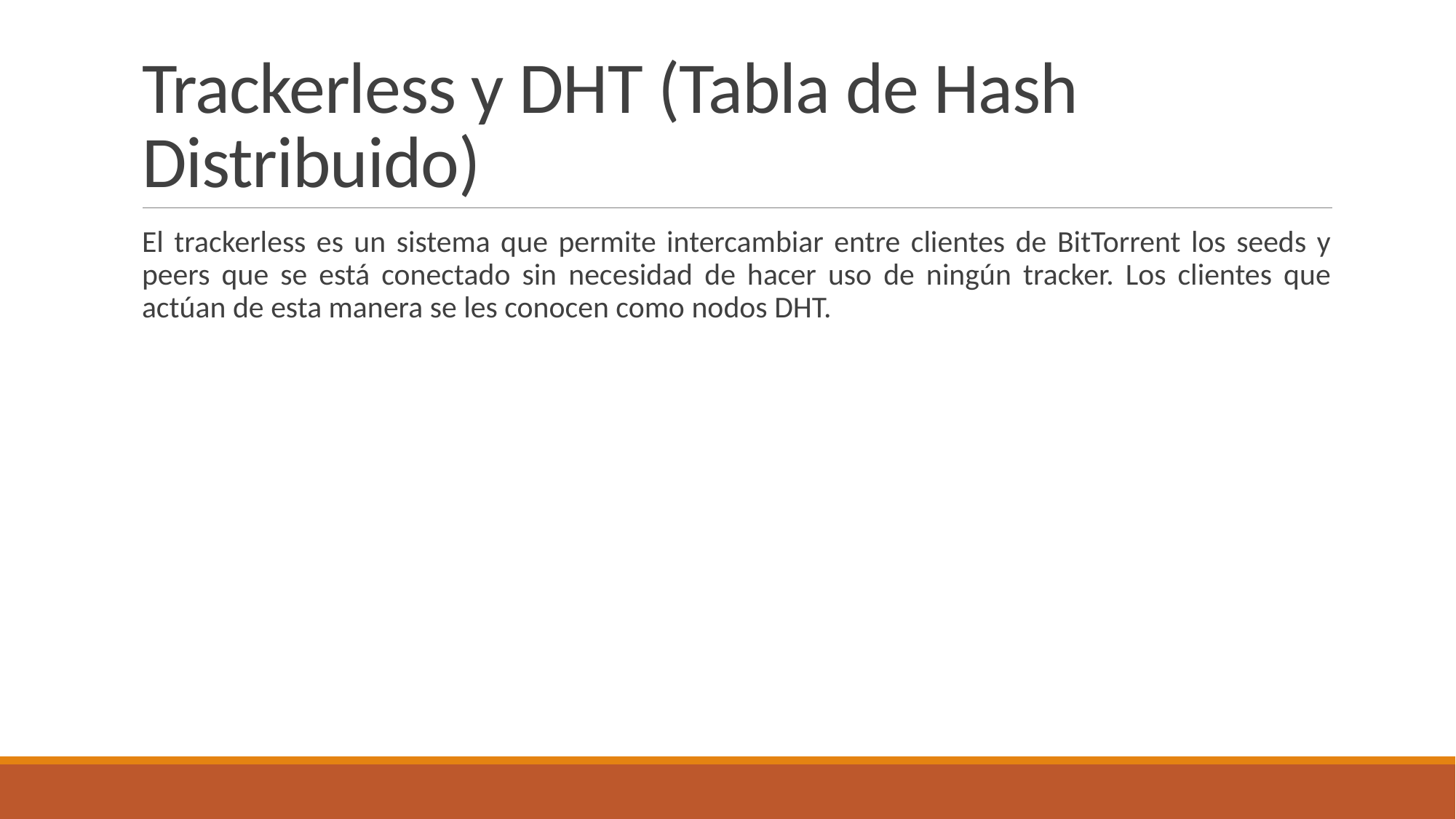

# Trackerless y DHT (Tabla de Hash Distribuido)
El trackerless es un sistema que permite intercambiar entre clientes de BitTorrent los seeds y peers que se está conectado sin necesidad de hacer uso de ningún tracker. Los clientes que actúan de esta manera se les conocen como nodos DHT.